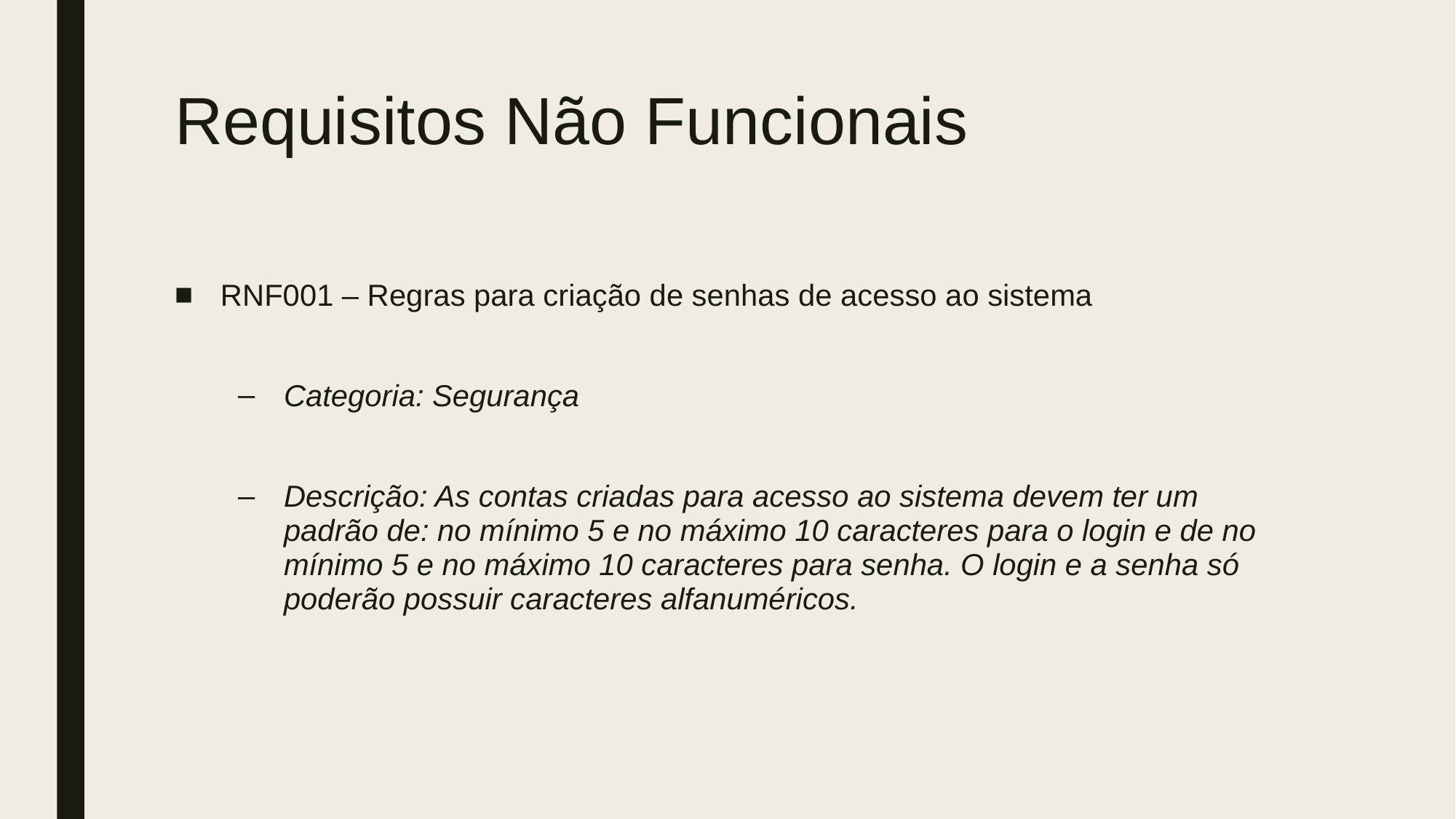

# Requisitos Não Funcionais
RNF001 – Regras para criação de senhas de acesso ao sistema

Categoria: Segurança

Descrição: As contas criadas para acesso ao sistema devem ter um padrão de: no mínimo 5 e no máximo 10 caracteres para o login e de no mínimo 5 e no máximo 10 caracteres para senha. O login e a senha só poderão possuir caracteres alfanuméricos.